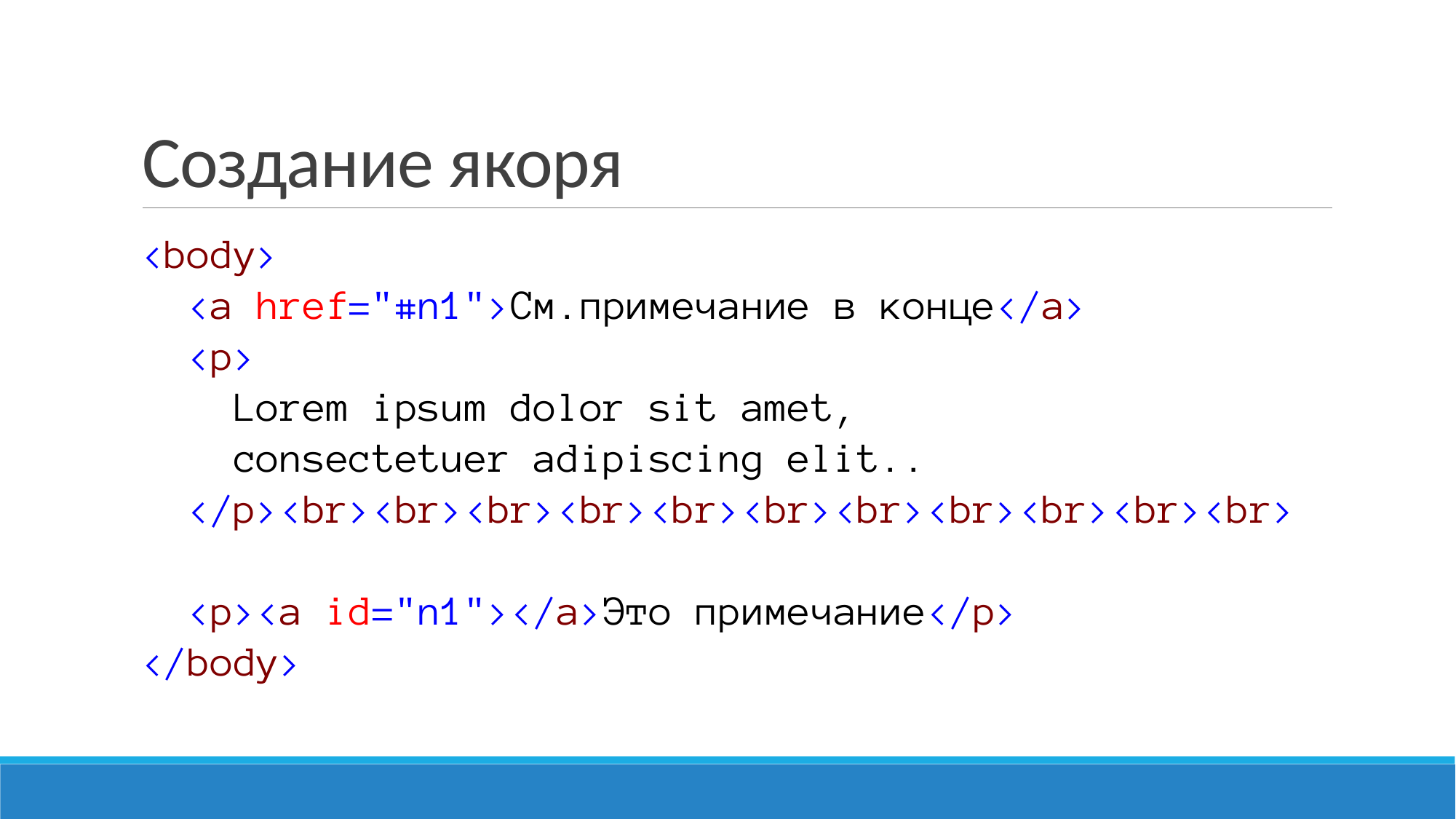

# Создание якоря
<body>
  <a href="#n1">См.примечание в конце</a>
  <p>
    Lorem ipsum dolor sit amet,
    consectetuer adipiscing elit..
  </p><br><br><br><br><br><br><br><br><br><br><br>

  <p><a id="n1"></a>Это примечание</p>
</body>